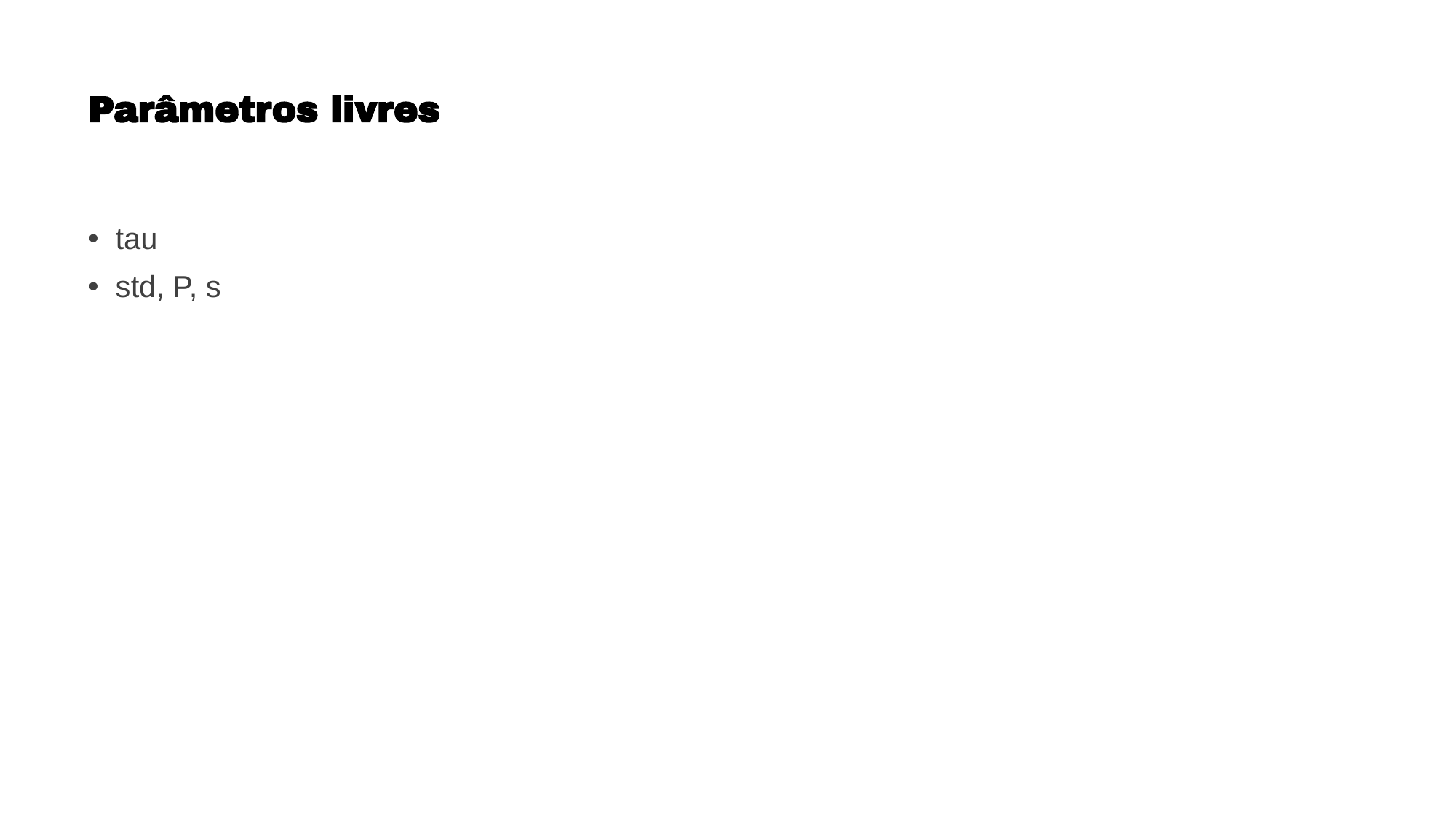

# Parâmetros livres
tau
std, P, s